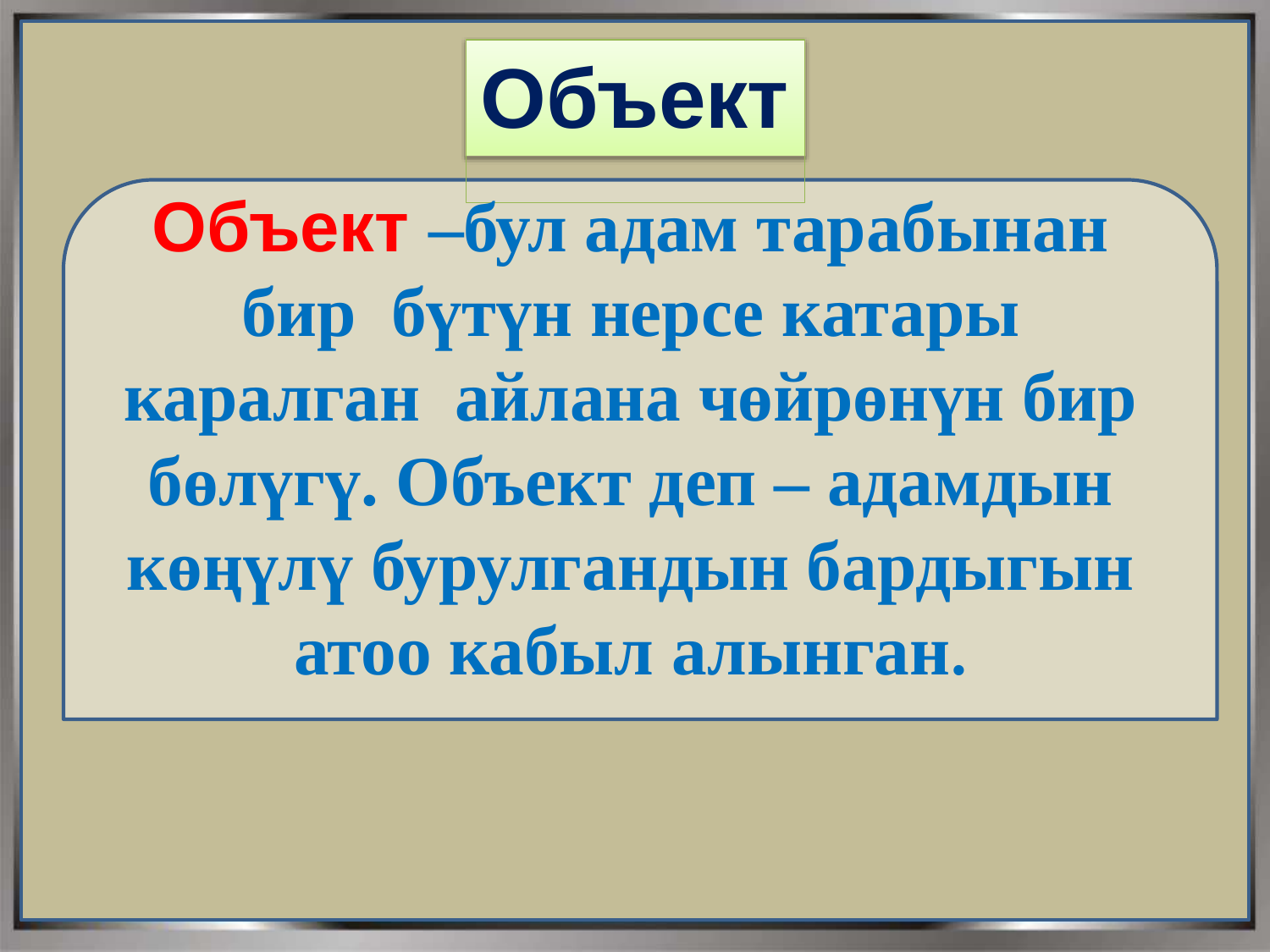

# Объект

Объект –бул адам тарабынан бир  бүтүн нерсе катары каралган  айлана чөйрөнүн бир бөлүгү. Объект деп – адамдын көңүлү бурулгандын бардыгын атоо кабыл алынган.